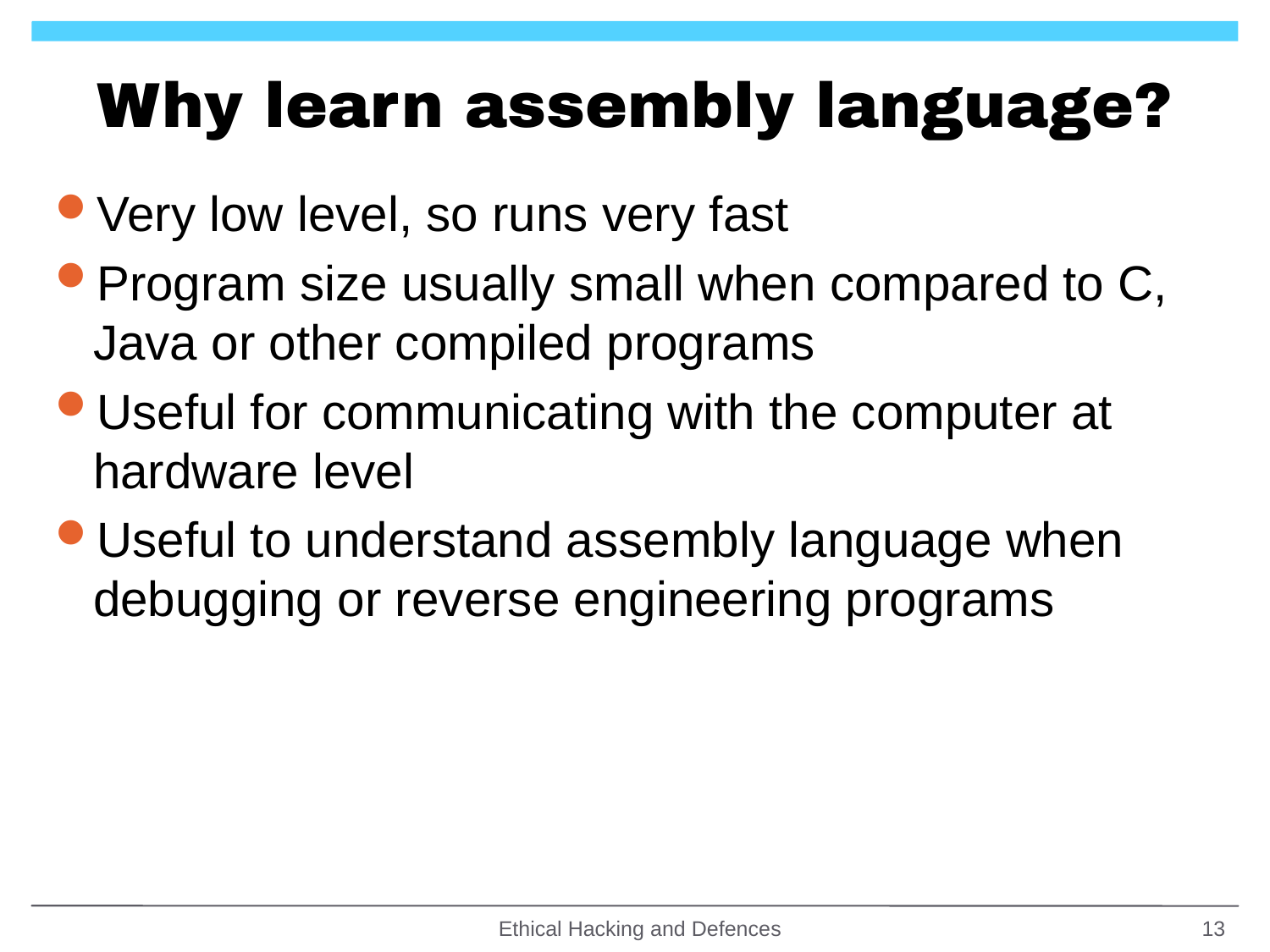

# Why learn assembly language?
Very low level, so runs very fast
Program size usually small when compared to C, Java or other compiled programs
Useful for communicating with the computer at hardware level
Useful to understand assembly language when debugging or reverse engineering programs

Ethical Hacking and Defences
13